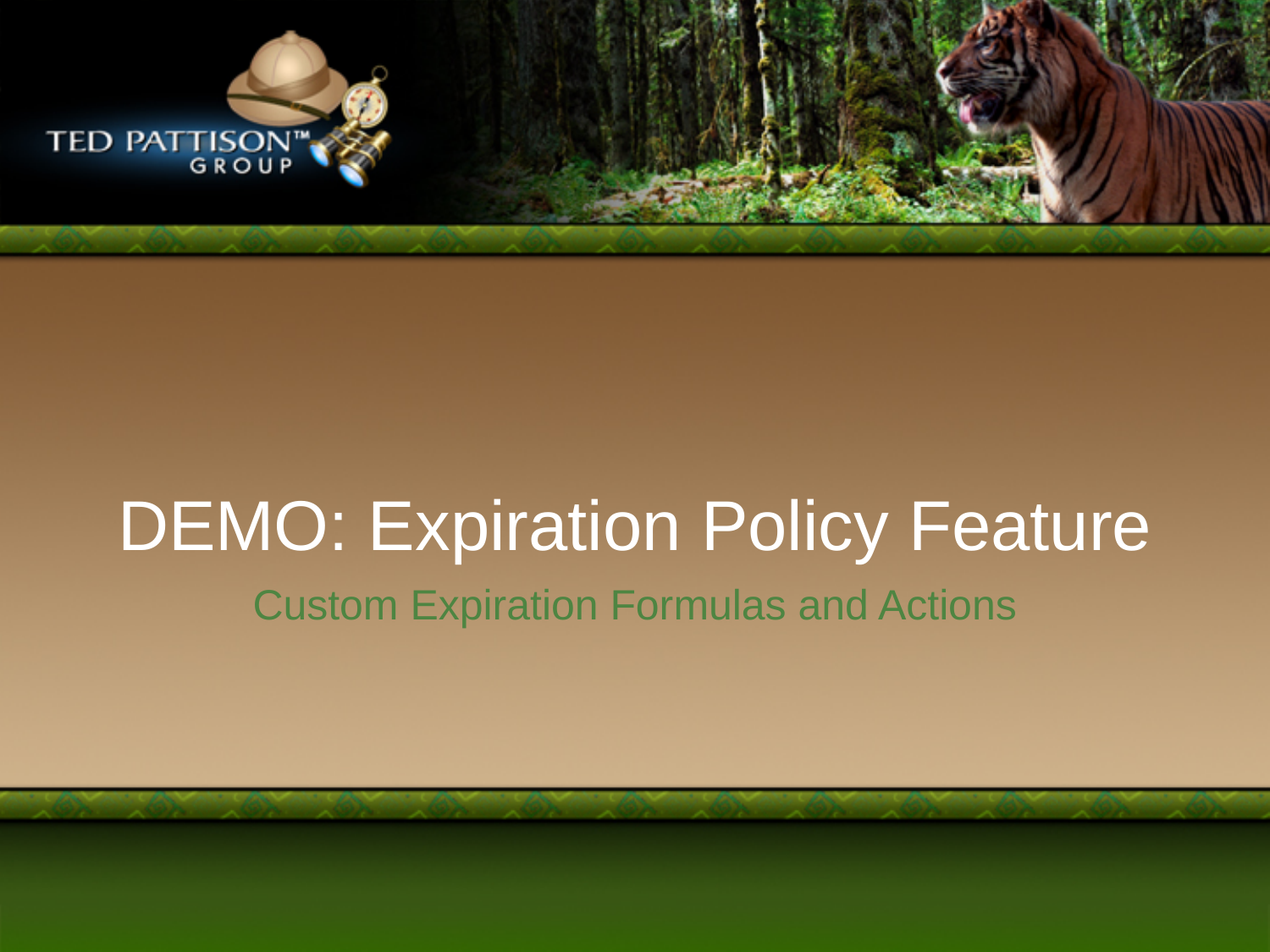

# DEMO: Expiration Policy Feature
Custom Expiration Formulas and Actions